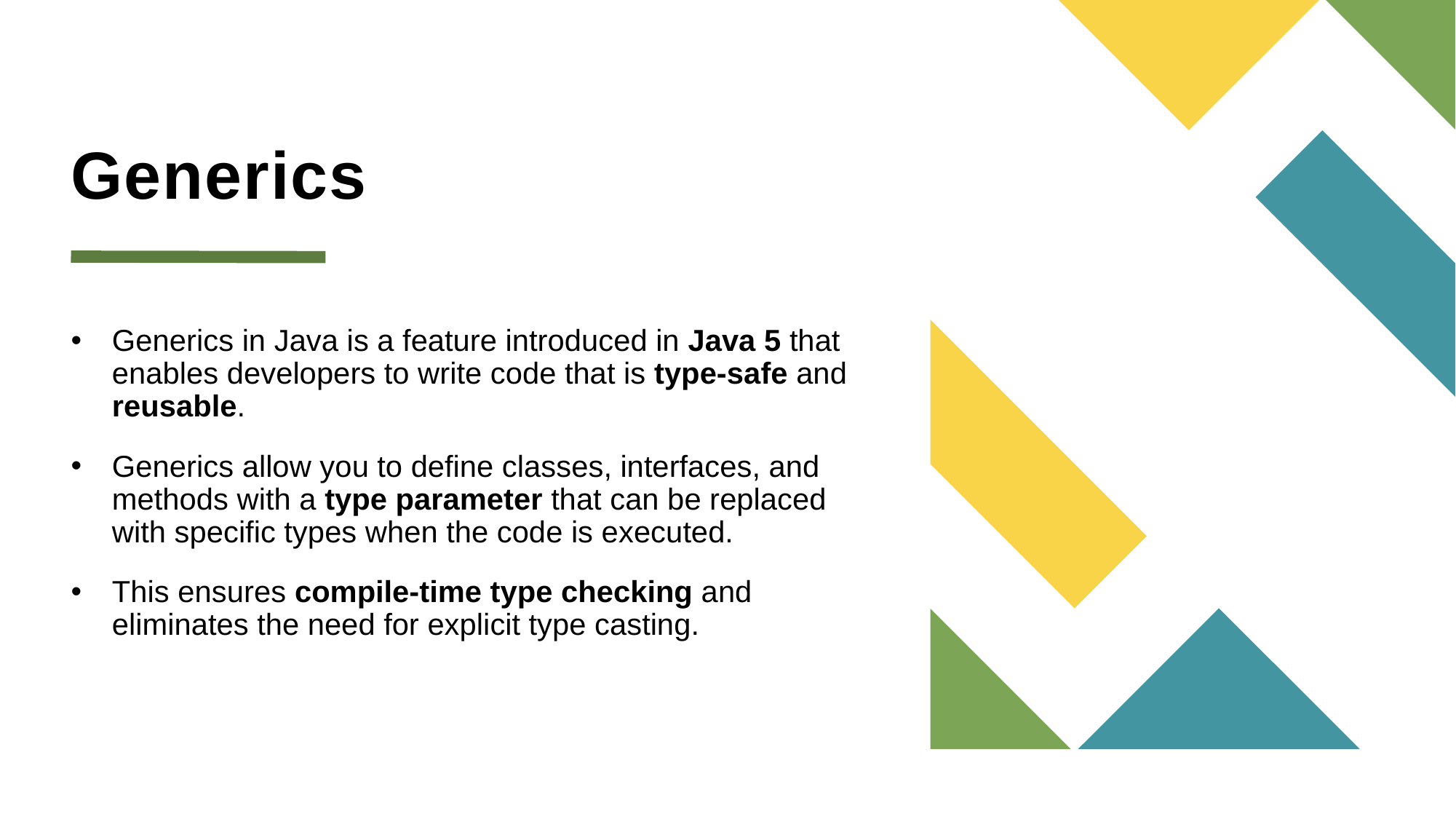

# Generics
Generics in Java is a feature introduced in Java 5 that enables developers to write code that is type-safe and reusable.
Generics allow you to define classes, interfaces, and methods with a type parameter that can be replaced with specific types when the code is executed.
This ensures compile-time type checking and eliminates the need for explicit type casting.